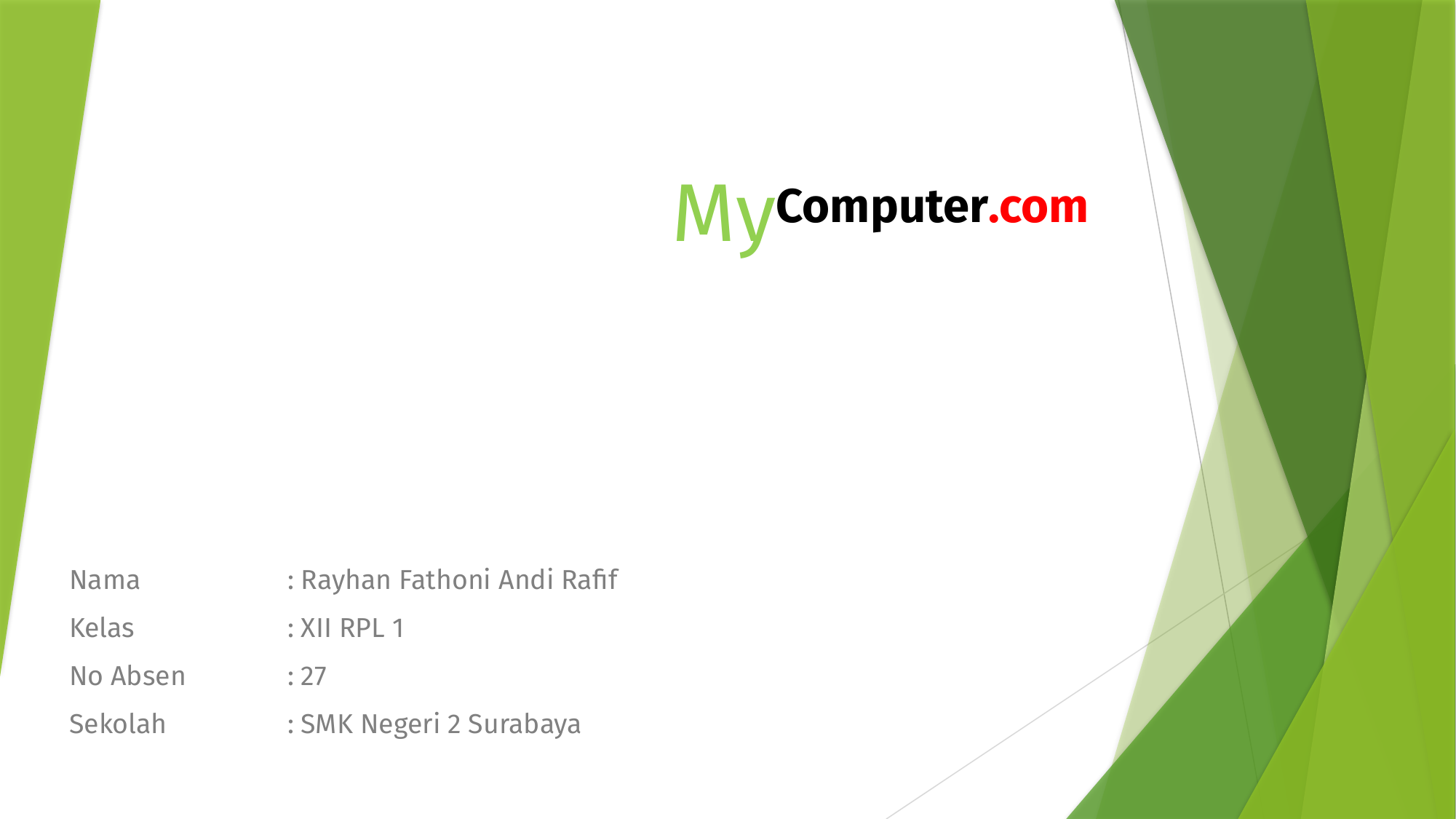

# MyComputer.com
Nama		: Rayhan Fathoni Andi Rafif
Kelas 		: XII RPL 1
No Absen	: 27
Sekolah		: SMK Negeri 2 Surabaya